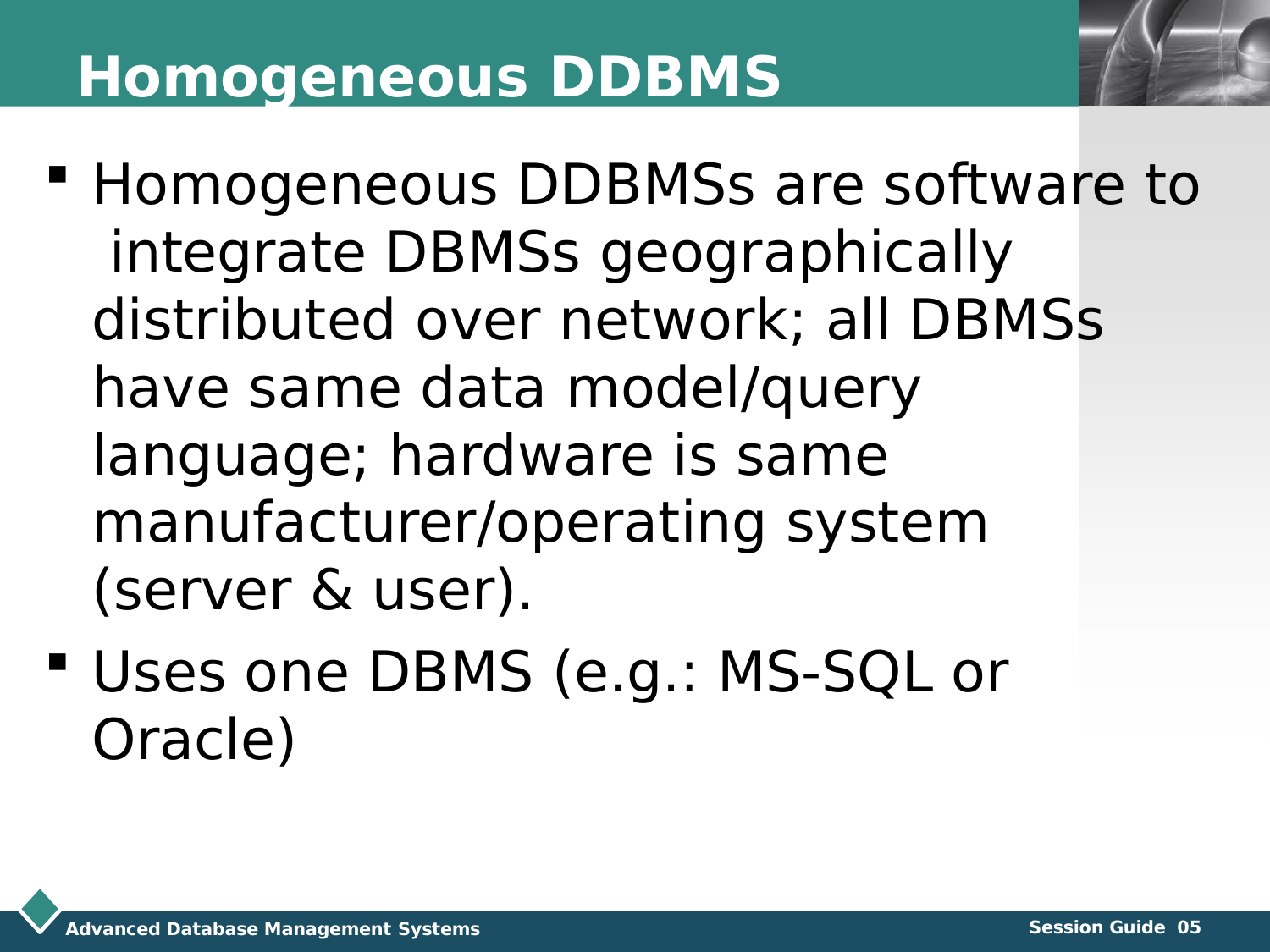

Homogeneous DDBMS
Homogeneous DDBMSs are software to  integrate DBMSs geographically  distributed over network; all DBMSs  have same data model/query  language; hardware is same  manufacturer/operating system  (server & user).
Uses one DBMS (e.g.: MS-SQL or  Oracle)

LOGO
Session Guide 05
Advanced Database Management Systems